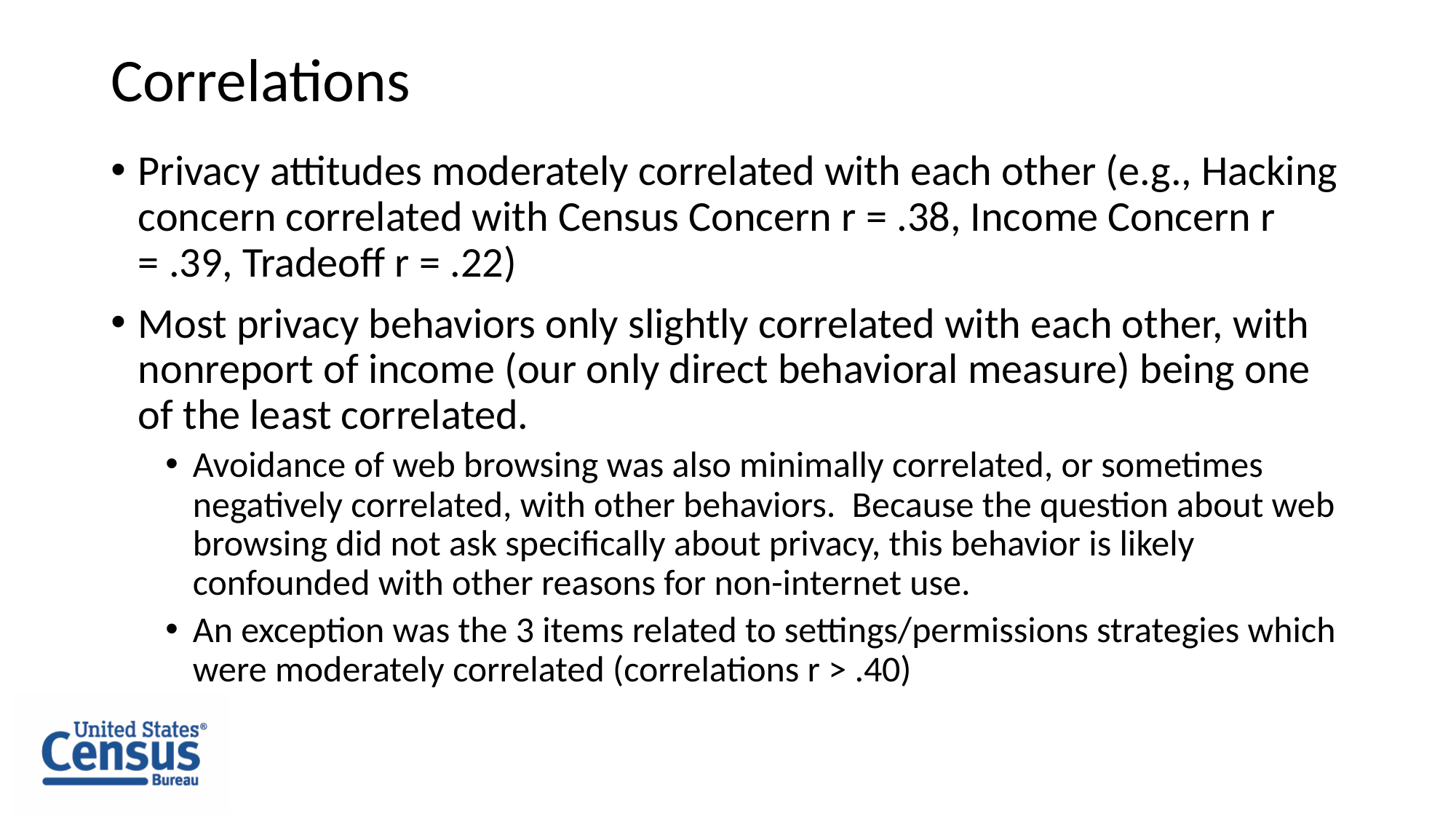

# Correlations
Privacy attitudes moderately correlated with each other (e.g., Hacking concern correlated with Census Concern r = .38, Income Concern r = .39, Tradeoff r = .22)
Most privacy behaviors only slightly correlated with each other, with nonreport of income (our only direct behavioral measure) being one of the least correlated.
Avoidance of web browsing was also minimally correlated, or sometimes negatively correlated, with other behaviors.  Because the question about web browsing did not ask specifically about privacy, this behavior is likely confounded with other reasons for non-internet use.
An exception was the 3 items related to settings/permissions strategies which were moderately correlated (correlations r > .40)